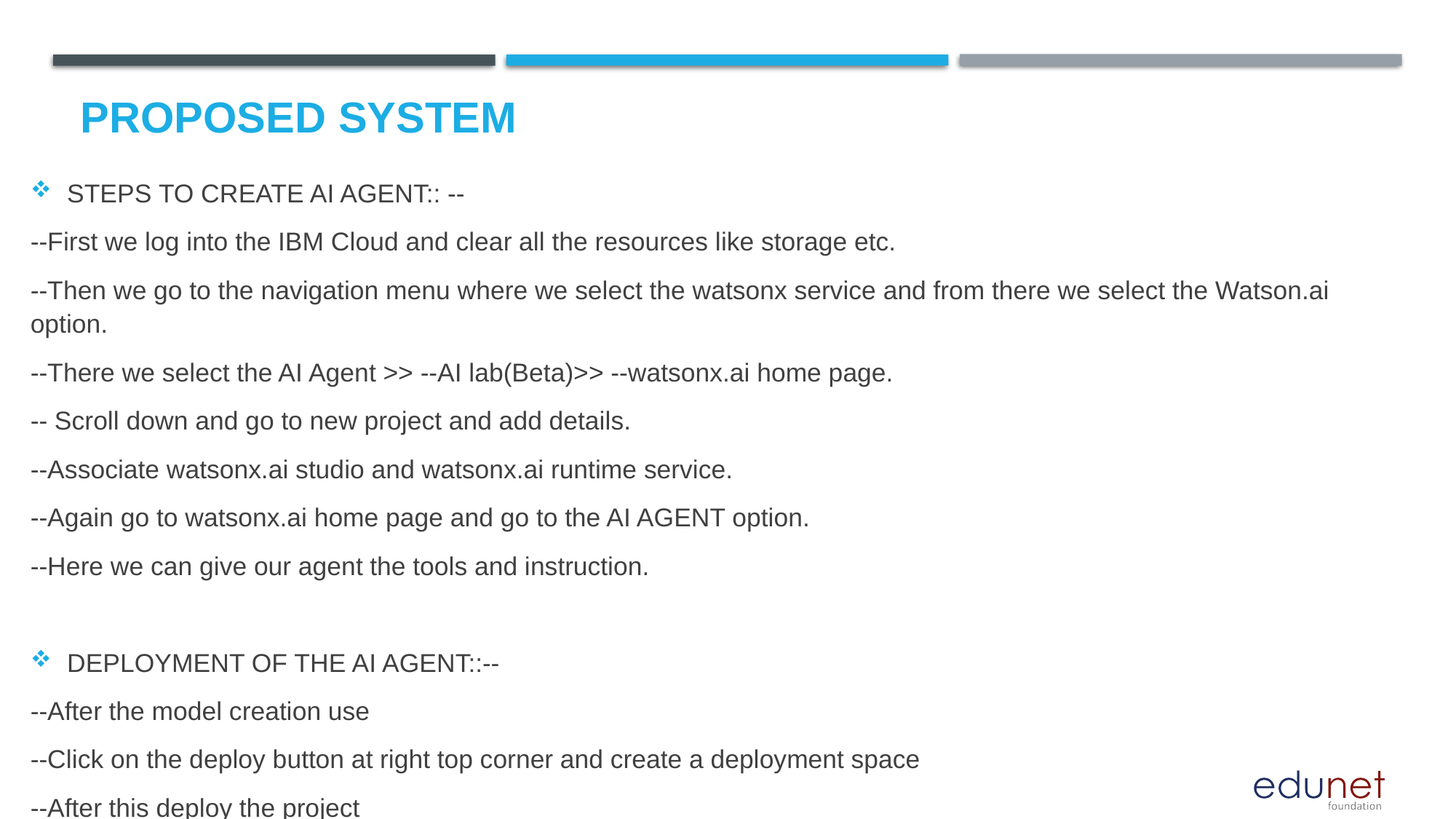

# Proposed system
STEPS TO CREATE AI AGENT:: --
--First we log into the IBM Cloud and clear all the resources like storage etc.
--Then we go to the navigation menu where we select the watsonx service and from there we select the Watson.ai option.
--There we select the AI Agent >> --AI lab(Beta)>> --watsonx.ai home page.
-- Scroll down and go to new project and add details.
--Associate watsonx.ai studio and watsonx.ai runtime service.
--Again go to watsonx.ai home page and go to the AI AGENT option.
--Here we can give our agent the tools and instruction.

DEPLOYMENT OF THE AI AGENT::--
--After the model creation use
--Click on the deploy button at right top corner and create a deployment space
--After this deploy the project
--We can now preview our project and ask the agent questions